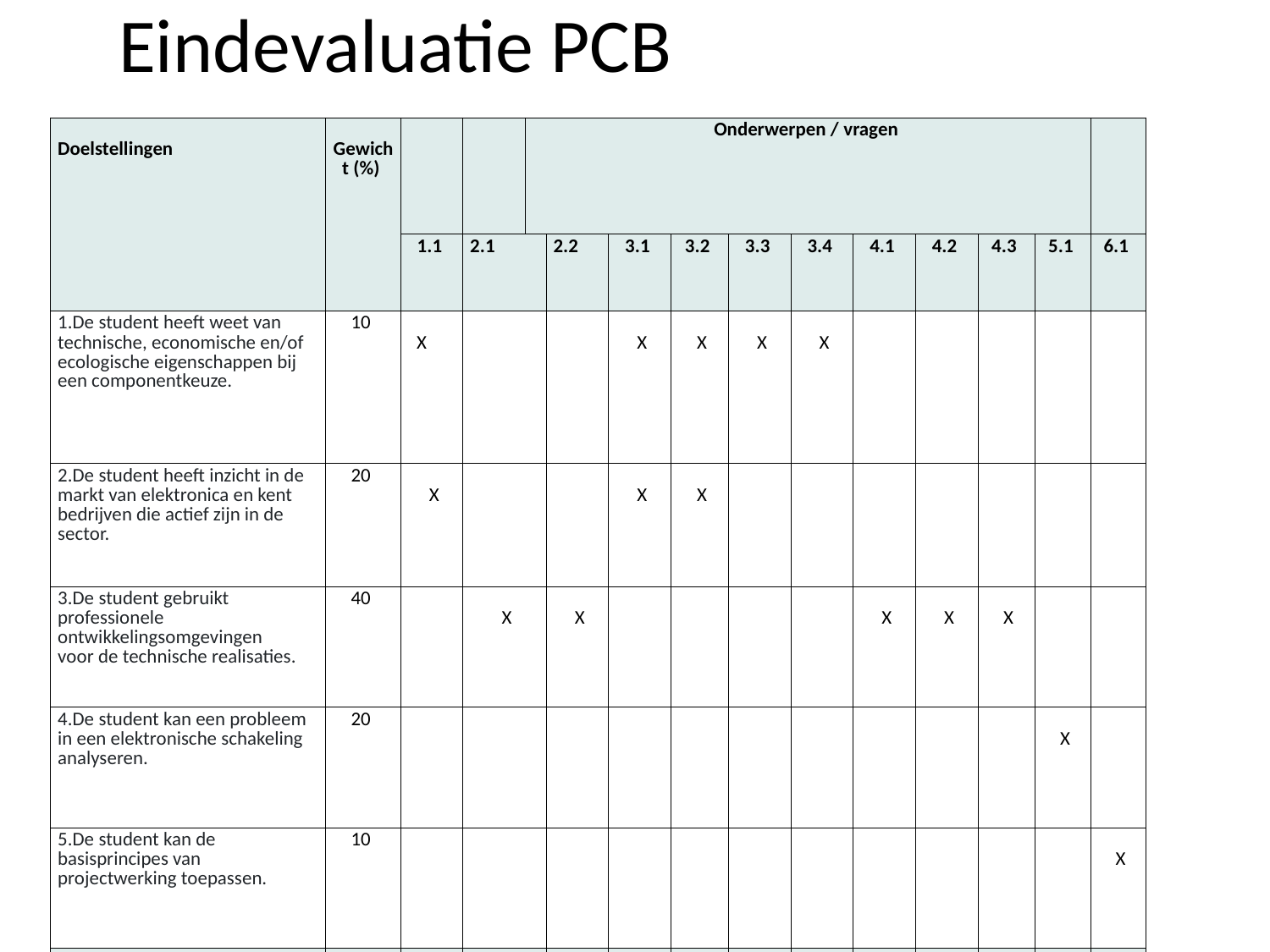

# Eindevaluatie PCB
| Doelstellingen | Gewicht (%) |  |  | Onderwerpen / vragen |  |  |  |  |  |  |  |  |  |  |
| --- | --- | --- | --- | --- | --- | --- | --- | --- | --- | --- | --- | --- | --- | --- |
|  |  | 1.1 | 2.1 |  | 2.2 | 3.1 | 3.2 | 3.3 | 3.4 | 4.1 | 4.2 | 4.3 | 5.1 | 6.1 |
| 1.De student heeft weet van technische, economische en/of ecologische eigenschappen bij een componentkeuze. | 10 | X |  |  |  | X | X | X | X |  |  |  |  |  |
| 2.De student heeft inzicht in de markt van elektronica en kent bedrijven die actief zijn in de sector. | 20 | X |  |  |  | X | X |  |  |  |  |  |  |  |
| 3.De student gebruikt professionele ontwikkelingsomgevingen voor de technische realisaties. | 40 |  | X |  | X |  |  |  |  | X | X | X |  |  |
| 4.De student kan een probleem in een elektronische schakeling analyseren. | 20 |  |  |  |  |  |  |  |  |  |  |  | X |  |
| 5.De student kan de basisprincipes van projectwerking toepassen. | 10 |  |  |  |  |  |  |  |  |  |  |  |  | X |
| Totaal | 100 % |  |  |  |  |  |  |  |  |  |  |  |  |  |